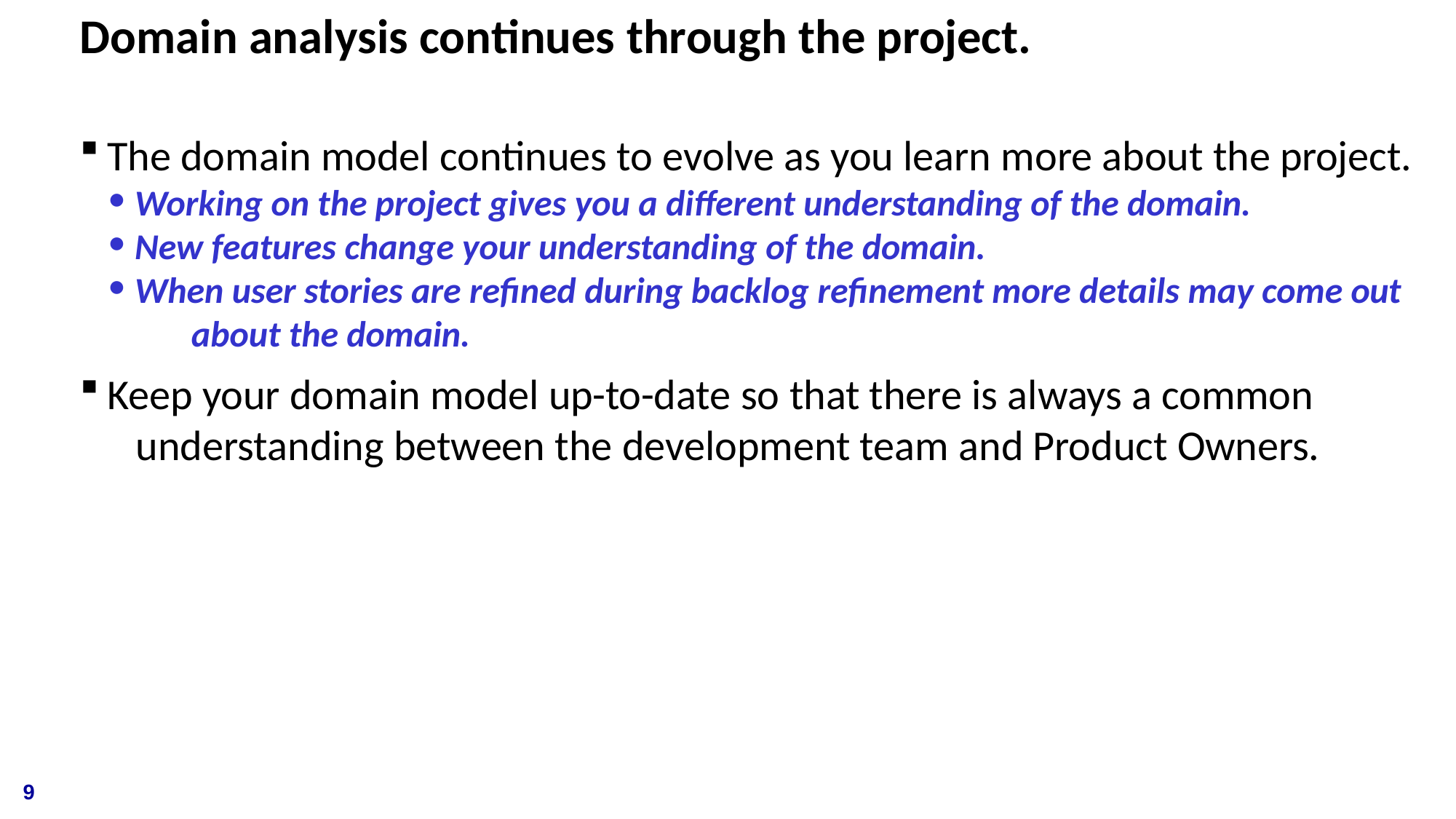

# Domain analysis continues through the project.
The domain model continues to evolve as you learn more about the project.
Working on the project gives you a different understanding of the domain.
New features change your understanding of the domain.
When user stories are refined during backlog refinement more details may come out 	about the domain.
Keep your domain model up-to-date so that there is always a common 	understanding between the development team and Product Owners.
9